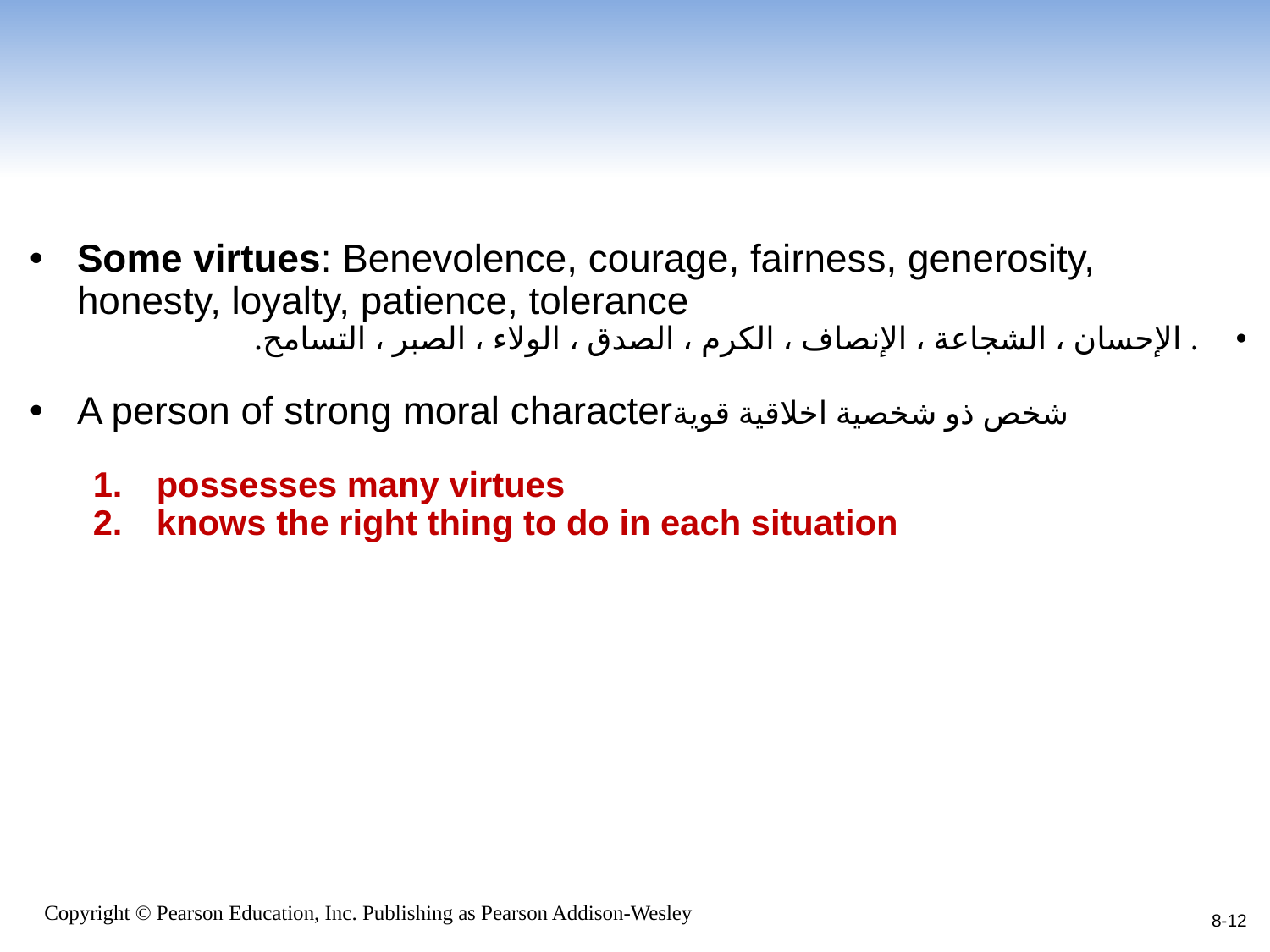

Some virtues: Benevolence, courage, fairness, generosity, honesty, loyalty, patience, tolerance
. الإحسان ، الشجاعة ، الإنصاف ، الكرم ، الصدق ، الولاء ، الصبر ، التسامح.

A person of strong moral characterشخص ذو شخصية اخلاقية قوية

possesses many virtues
knows the right thing to do in each situation
8-12